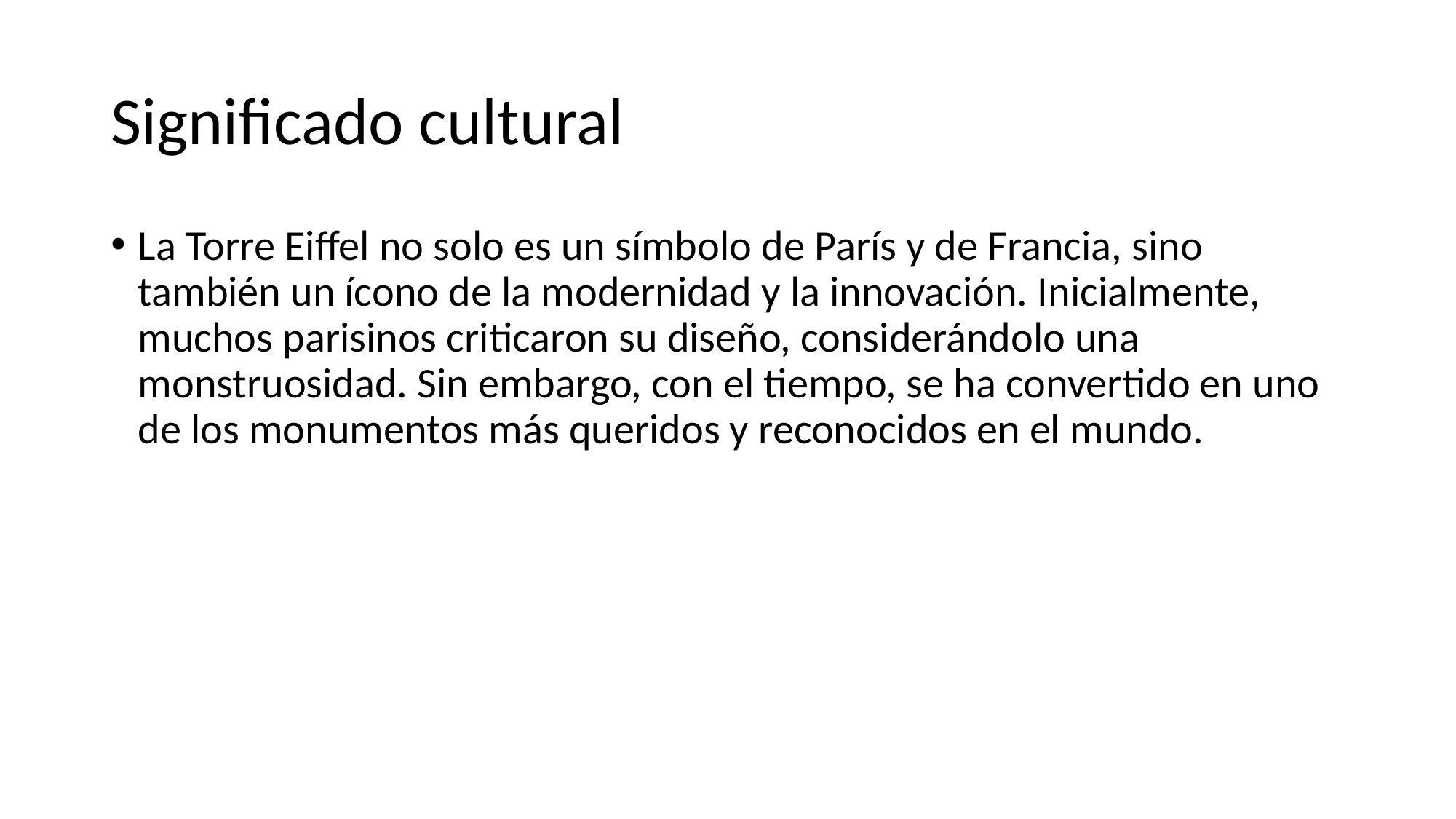

# Significado cultural
La Torre Eiffel no solo es un símbolo de París y de Francia, sino también un ícono de la modernidad y la innovación. Inicialmente, muchos parisinos criticaron su diseño, considerándolo una monstruosidad. Sin embargo, con el tiempo, se ha convertido en uno de los monumentos más queridos y reconocidos en el mundo.